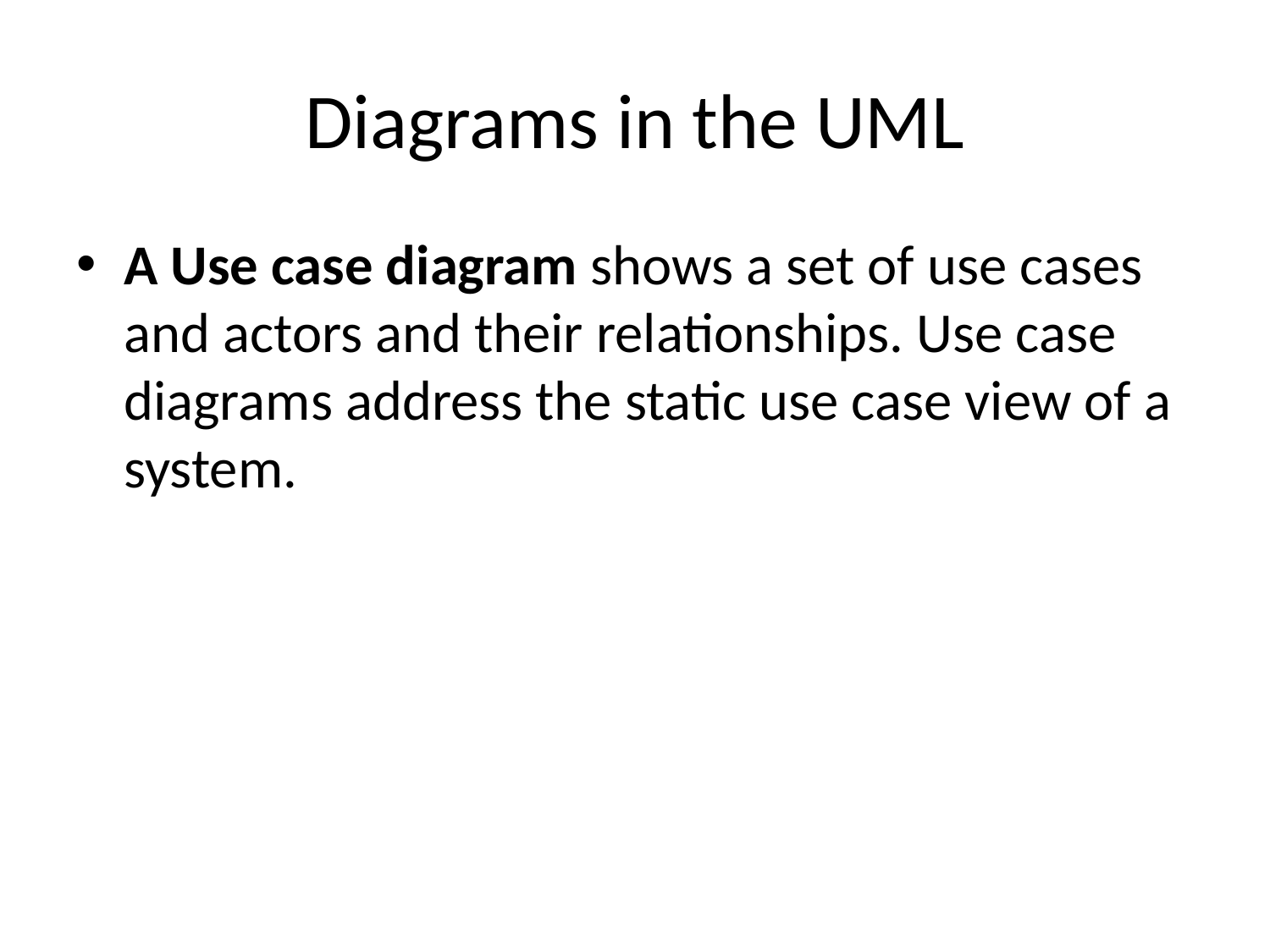

# Diagrams in the UML
A Use case diagram shows a set of use cases and actors and their relationships. Use case diagrams address the static use case view of a system.